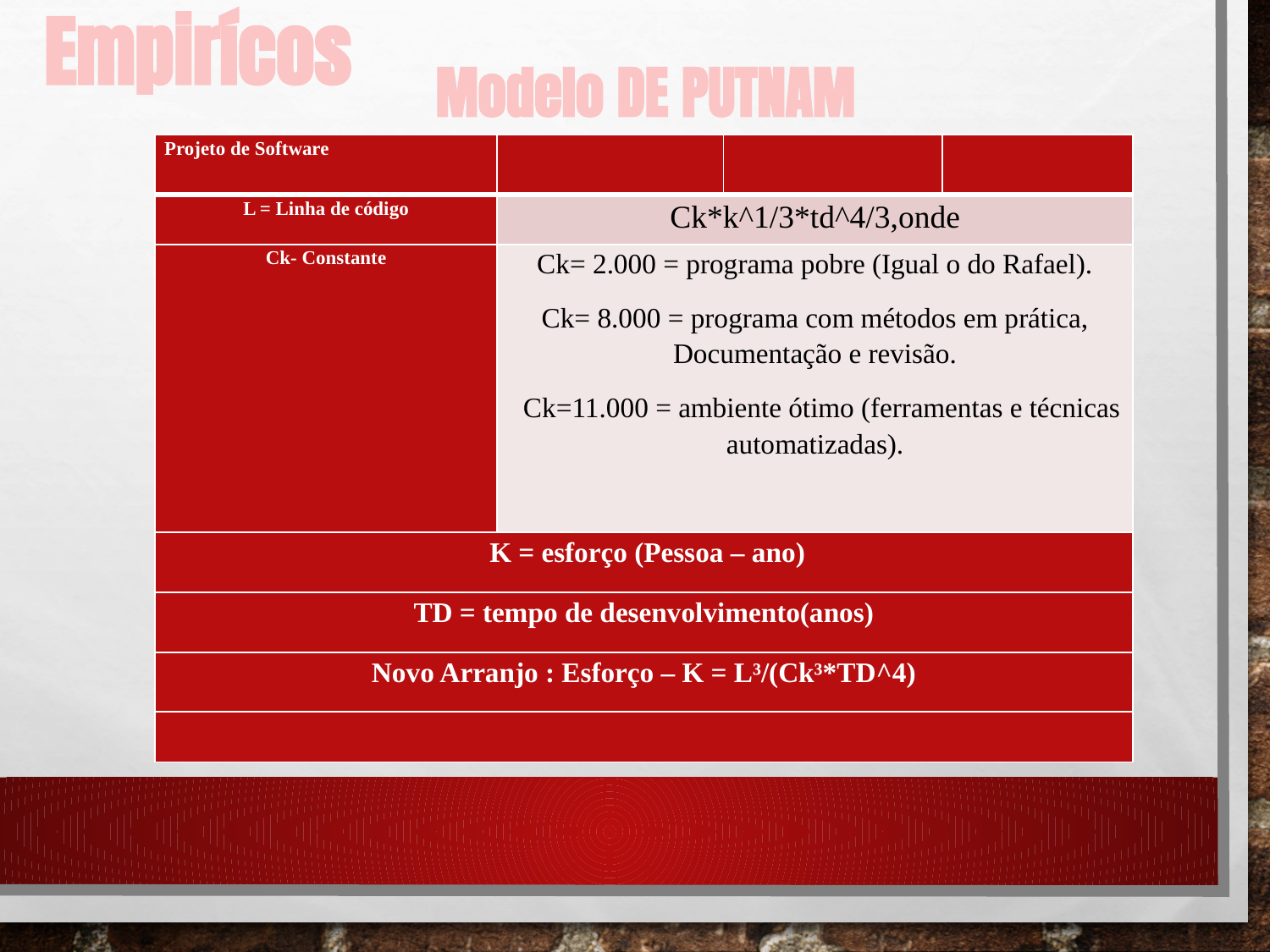

Empirícos
Modelo DE PUTNAM
| Projeto de Software |  |  |  |
| --- | --- | --- | --- |
| L = Linha de código | Ck\*k^1/3\*td^4/3,onde |  |  |
| Ck- Constante | Ck= 2.000 = programa pobre (Igual o do Rafael). Ck= 8.000 = programa com métodos em prática, Documentação e revisão. Ck=11.000 = ambiente ótimo (ferramentas e técnicas automatizadas). |  |  |
| K = esforço (Pessoa – ano) |  |  |  |
| TD = tempo de desenvolvimento(anos) |  |  |  |
| Novo Arranjo : Esforço – K = L³/(Ck³\*TD^4) |  |  |  |
|  |  |  |  |